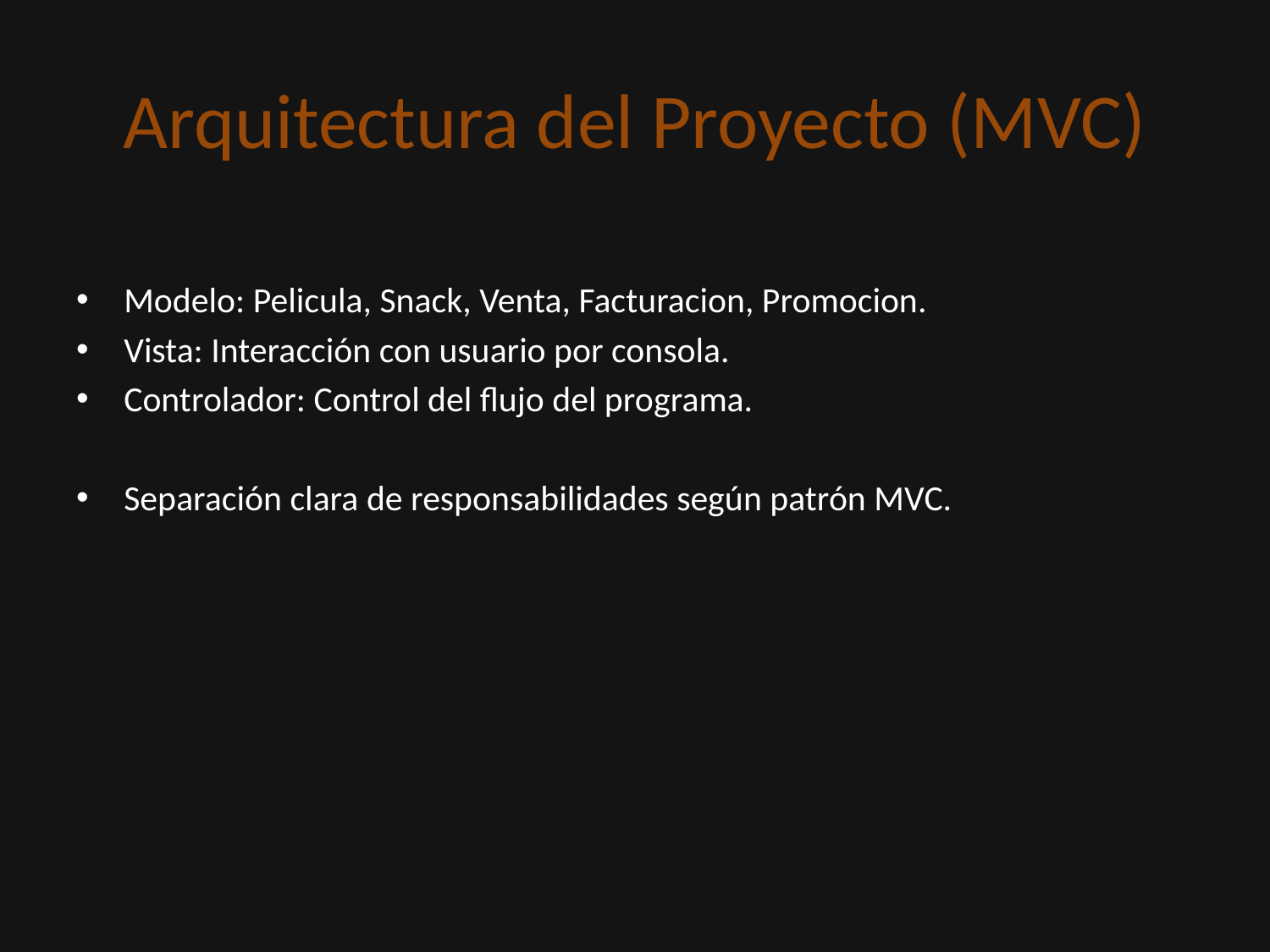

# Arquitectura del Proyecto (MVC)

Modelo: Pelicula, Snack, Venta, Facturacion, Promocion.
Vista: Interacción con usuario por consola.
Controlador: Control del flujo del programa.

Separación clara de responsabilidades según patrón MVC.